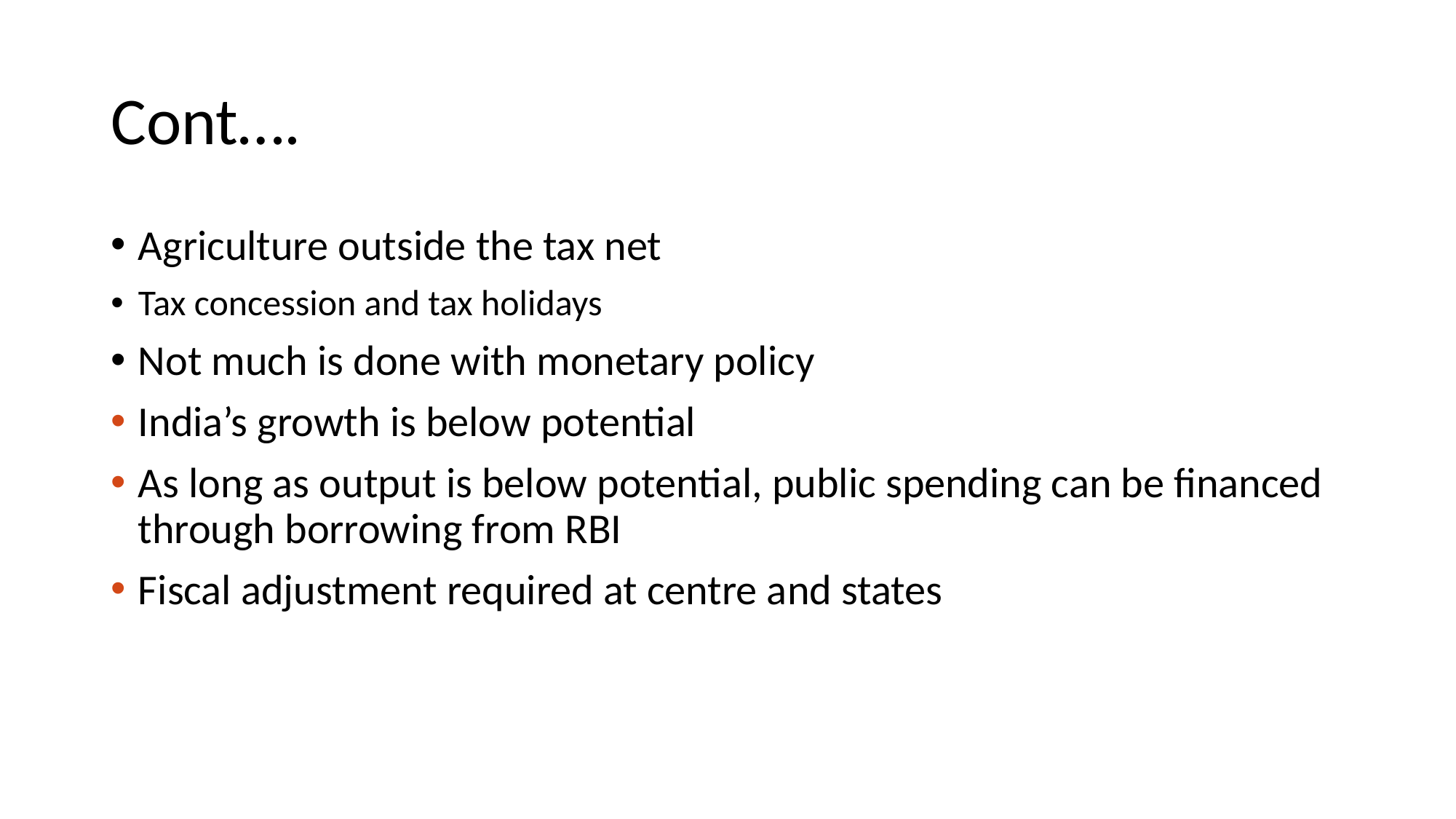

# Cont….
Agriculture outside the tax net
Tax concession and tax holidays
Not much is done with monetary policy
India’s growth is below potential
As long as output is below potential, public spending can be financed through borrowing from RBI
Fiscal adjustment required at centre and states